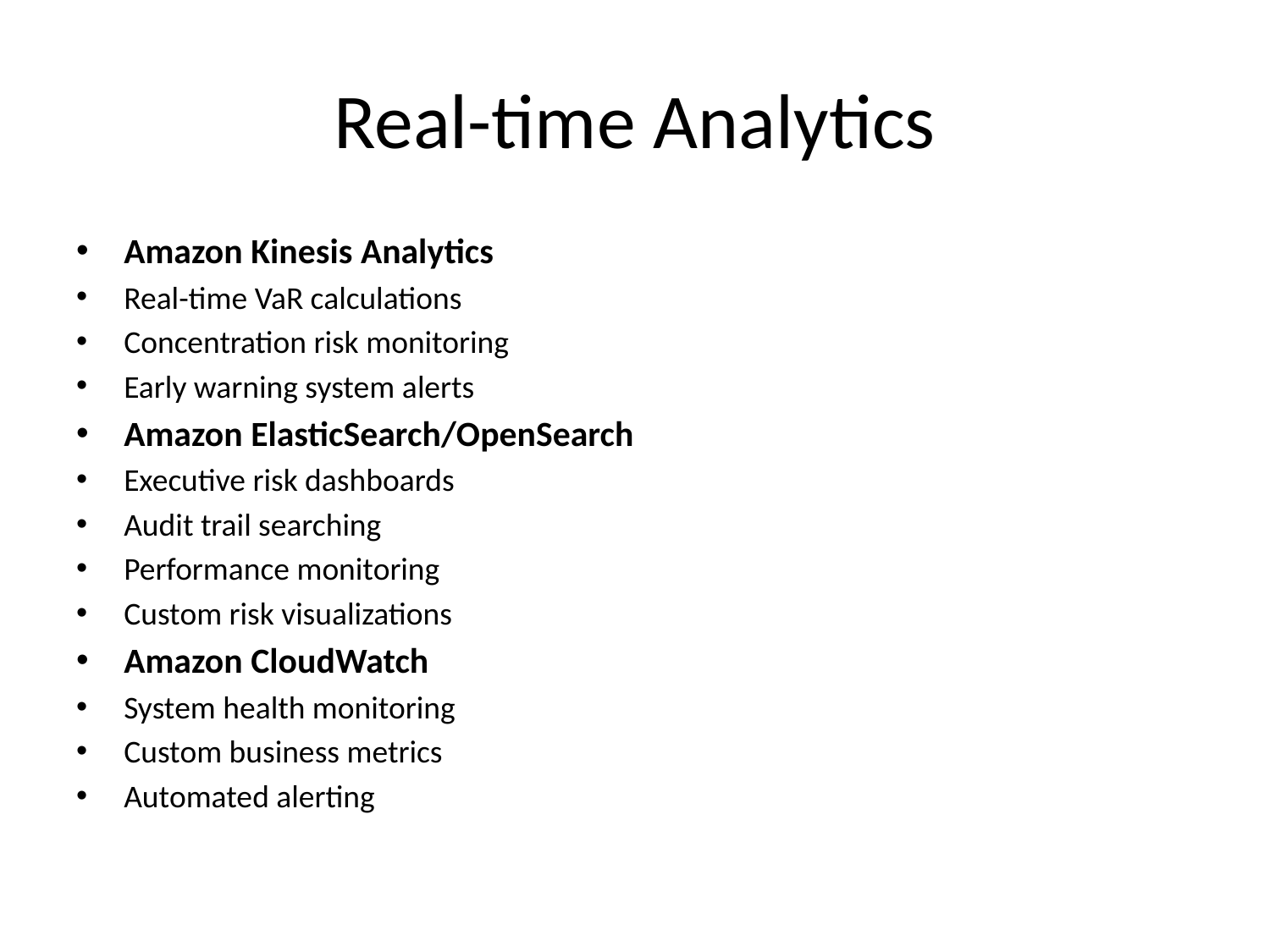

# Real-time Analytics
Amazon Kinesis Analytics
Real-time VaR calculations
Concentration risk monitoring
Early warning system alerts
Amazon ElasticSearch/OpenSearch
Executive risk dashboards
Audit trail searching
Performance monitoring
Custom risk visualizations
Amazon CloudWatch
System health monitoring
Custom business metrics
Automated alerting